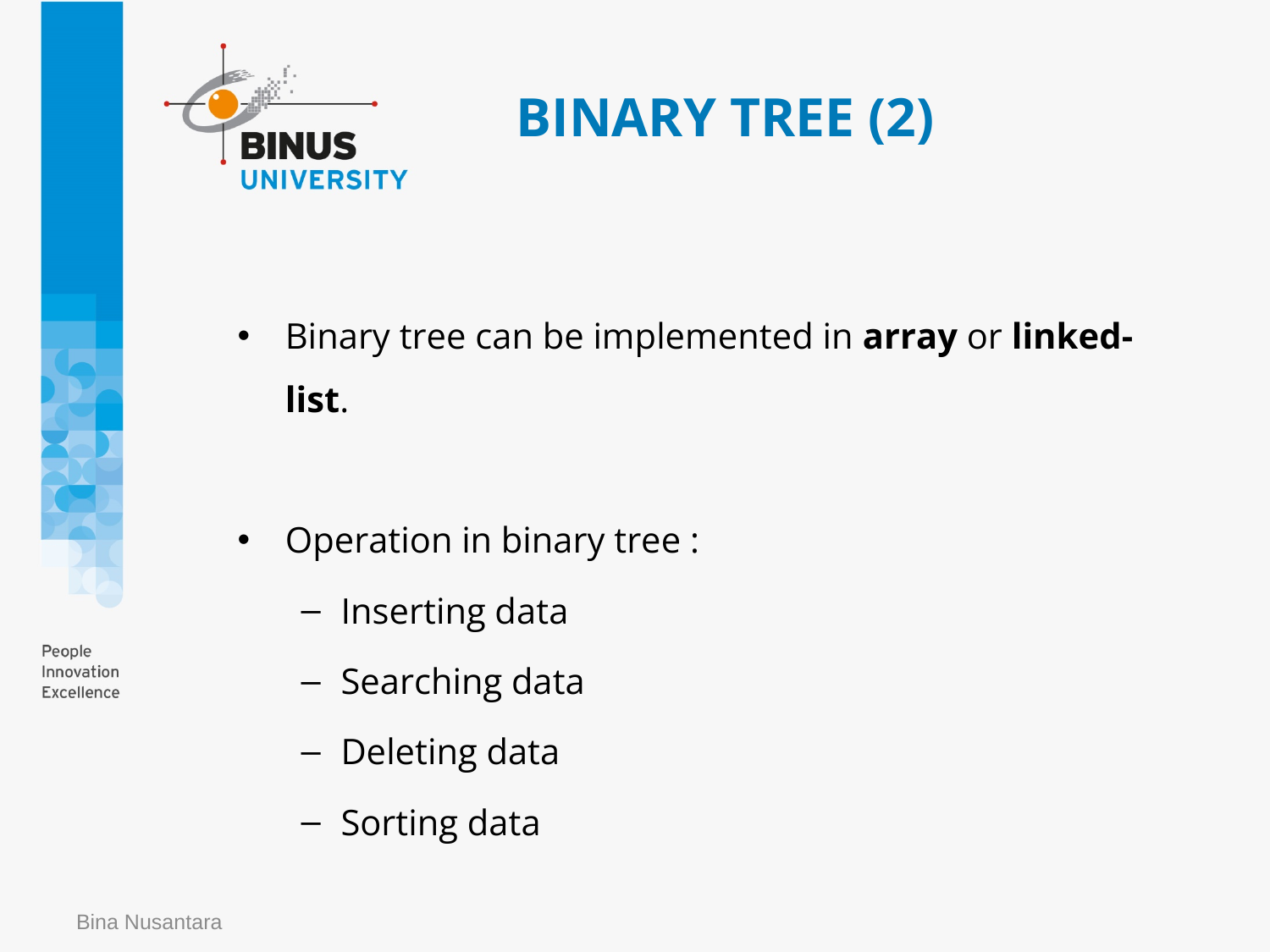

# BINARY TREE (2)
Binary tree can be implemented in array or linked-list.

Operation in binary tree :
Inserting data
Searching data
Deleting data
Sorting data

Bina Nusantara